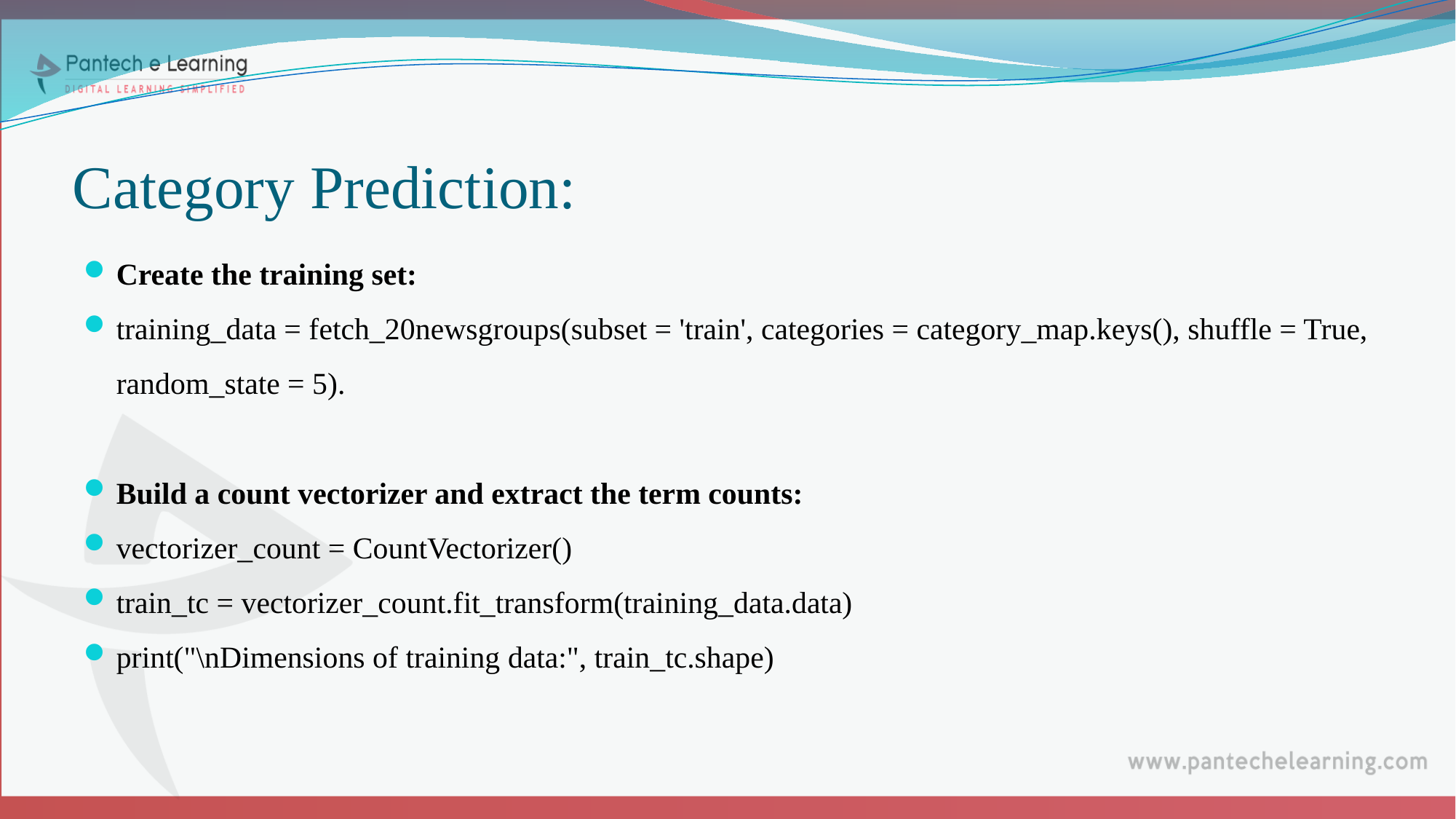

# Category Prediction:
Create the training set:
training_data = fetch_20newsgroups(subset = 'train', categories = category_map.keys(), shuffle = True, random_state = 5).

Build a count vectorizer and extract the term counts:
vectorizer_count = CountVectorizer()
train_tc = vectorizer_count.fit_transform(training_data.data)
print("\nDimensions of training data:", train_tc.shape)